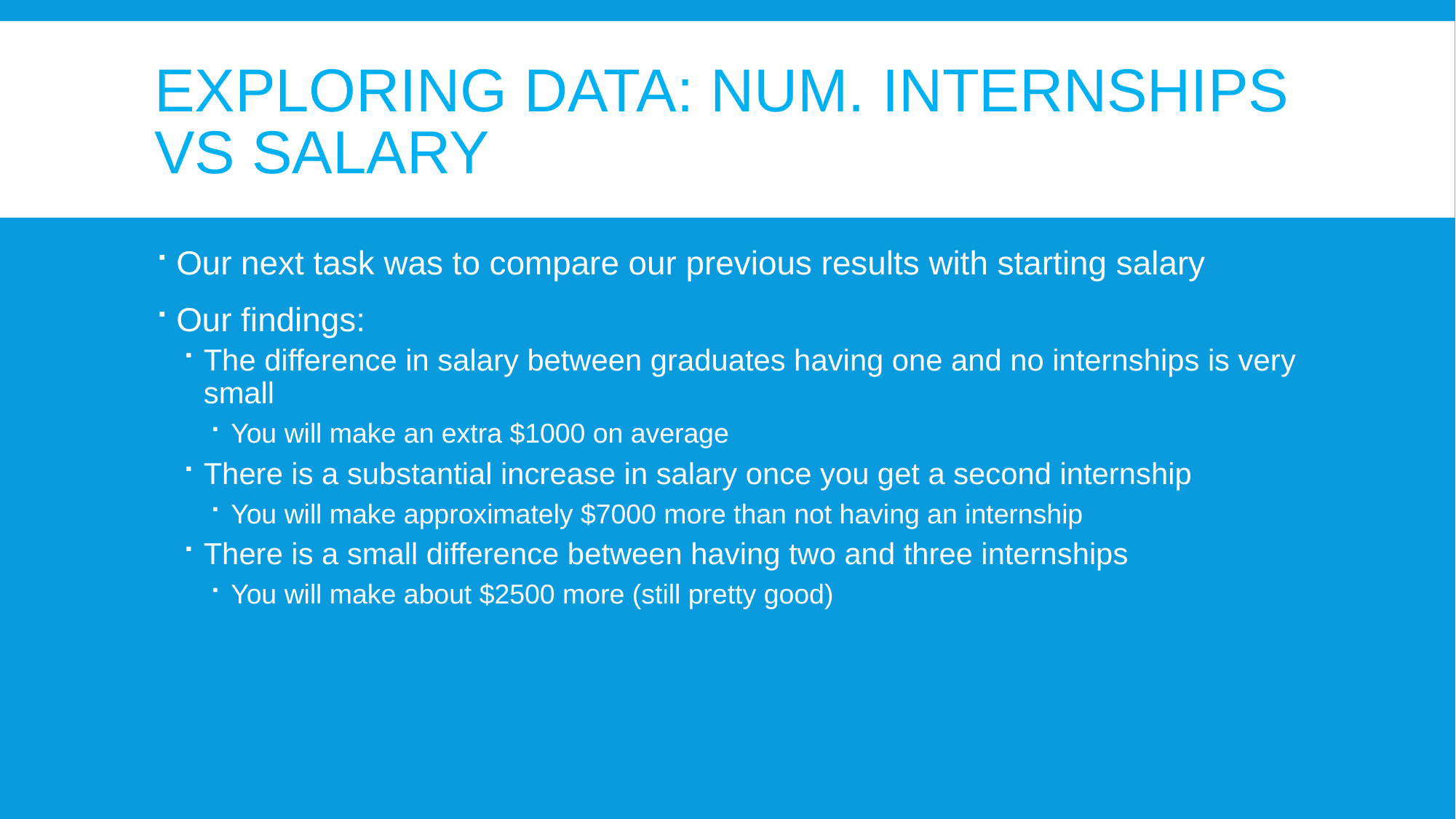

# Exploring Data: Num. Internships vs Salary
Our next task was to compare our previous results with starting salary
Our findings:
The difference in salary between graduates having one and no internships is very small
You will make an extra $1000 on average
There is a substantial increase in salary once you get a second internship
You will make approximately $7000 more than not having an internship
There is a small difference between having two and three internships
You will make about $2500 more (still pretty good)